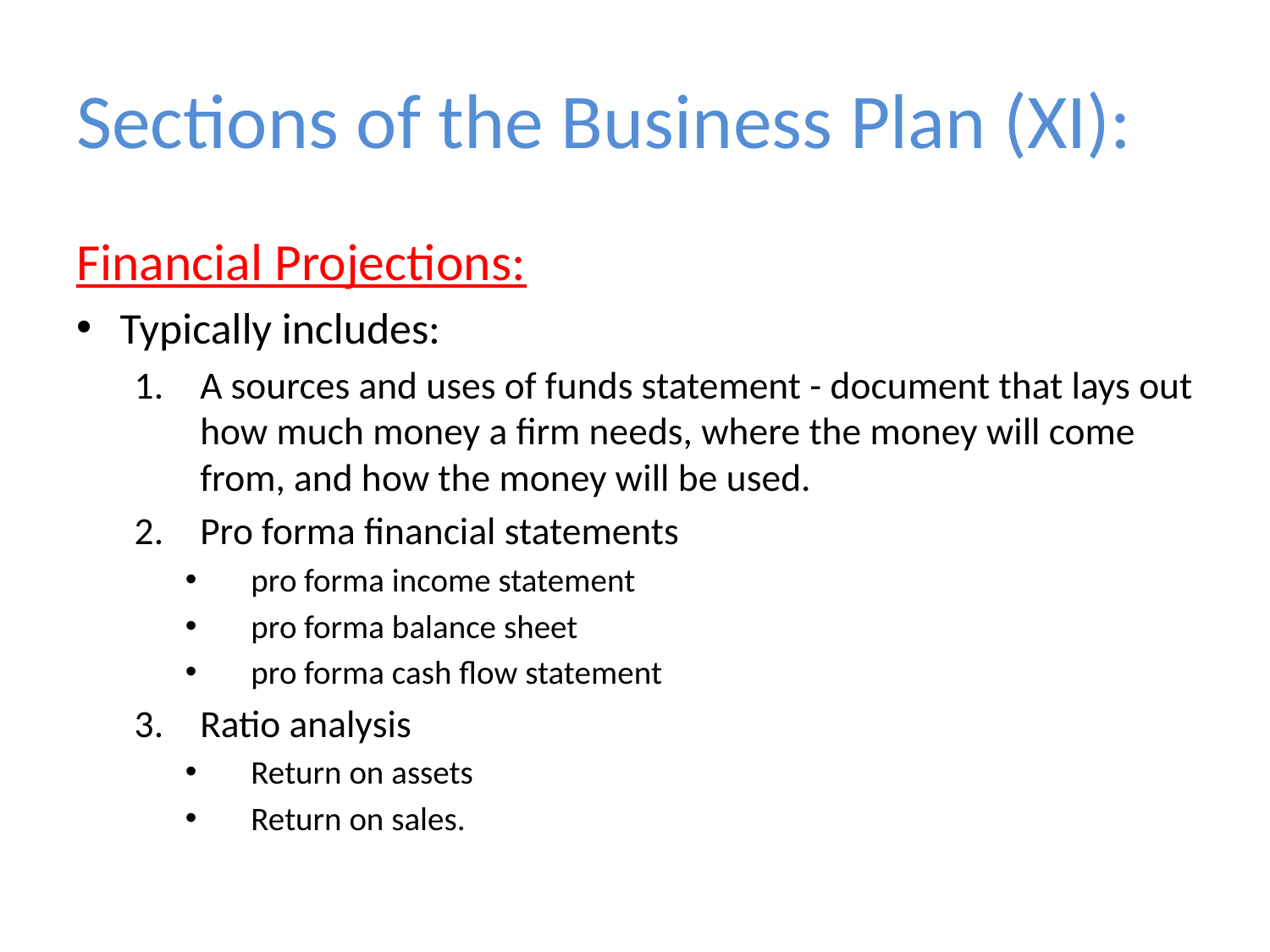

# Sections of the Business Plan (XI):
Financial Projections:
Typically includes:
A sources and uses of funds statement - document that lays out how much money a firm needs, where the money will come from, and how the money will be used.
Pro forma financial statements
pro forma income statement
pro forma balance sheet
pro forma cash flow statement
Ratio analysis
Return on assets
Return on sales.